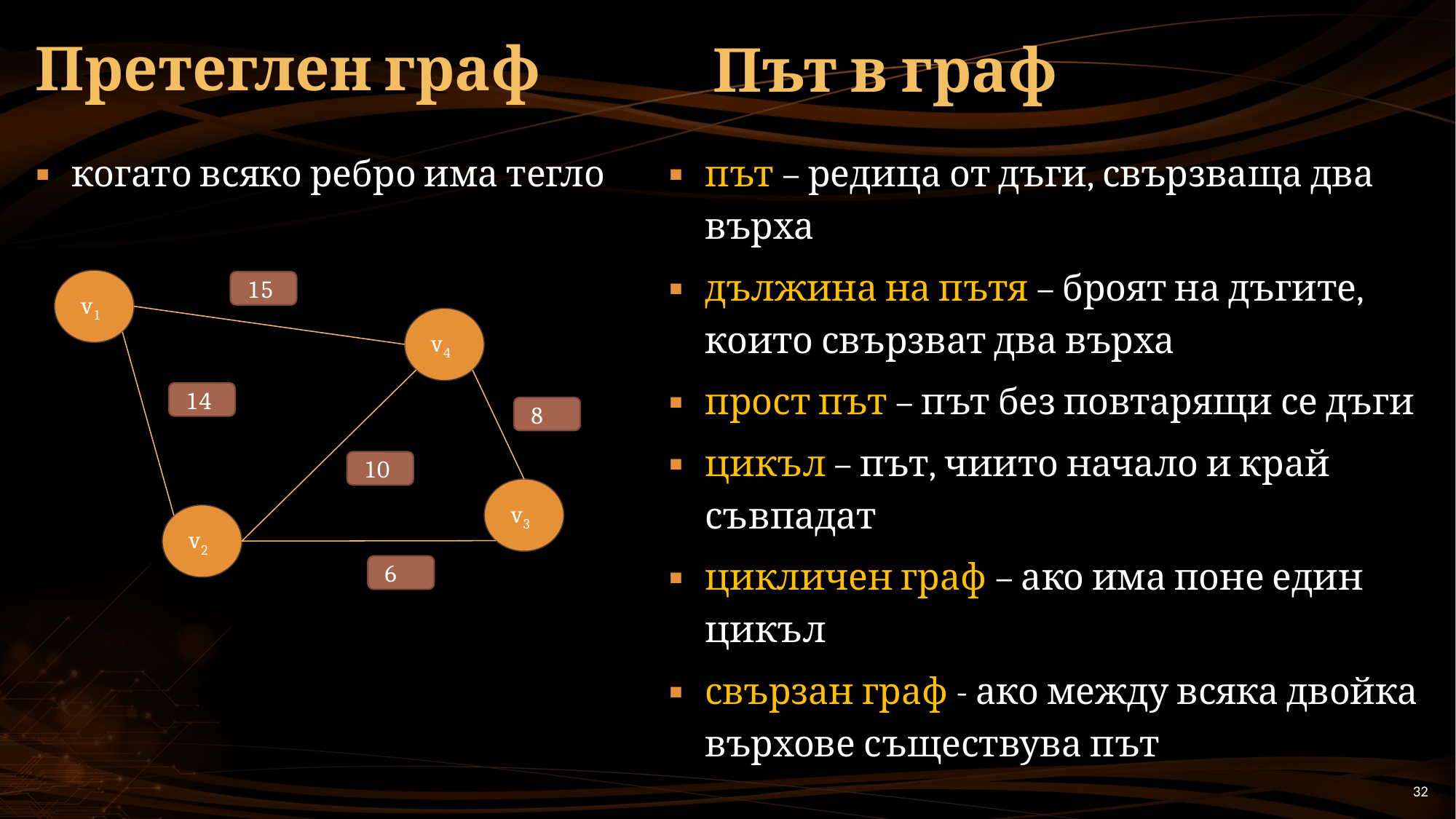

# Претеглен граф
Път в граф
когато всяко ребро има тегло

път – редица от дъги, свързваща два върха
дължина на пътя – броят на дъгите, които свързват два върха
прост път – път без повтарящи се дъги
цикъл – път, чиито начало и край съвпадат
цикличен граф – ако има поне един цикъл
свързан граф - ако между всяка двойка върхове съществува път

v1
15
v4
14
8
10
v3
v2
6
32
32